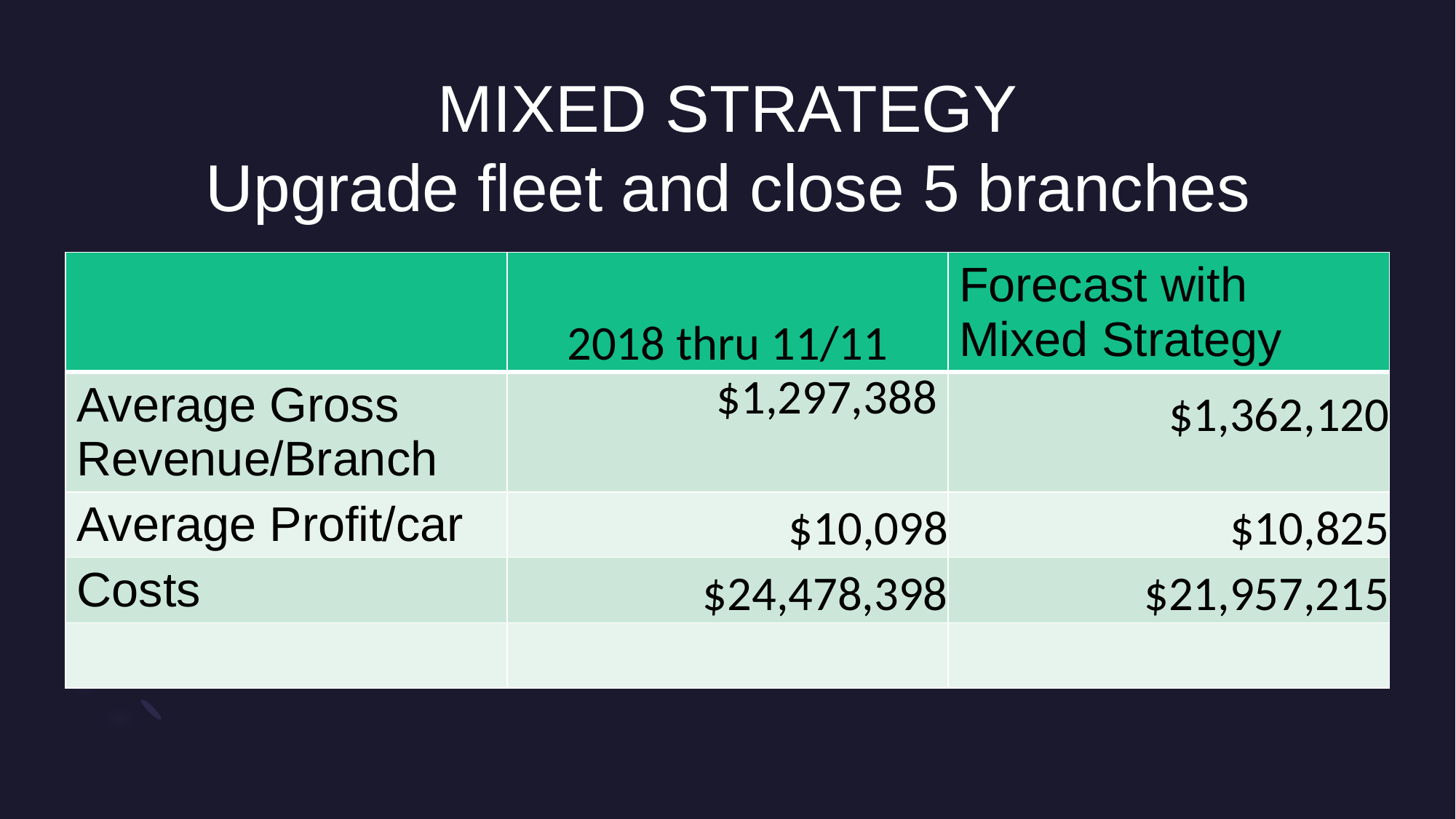

# MIXED STRATEGY Upgrade fleet and close 5 branches
|  | 2018 thru 11/11 | Forecast with Mixed Strategy |
| --- | --- | --- |
| Average Gross Revenue/Branch | $1,297,388 | $1,362,120 |
| Average Profit/car | $10,098 | $10,825 |
| Costs | $24,478,398 | $21,957,215 |
|  |  |  |